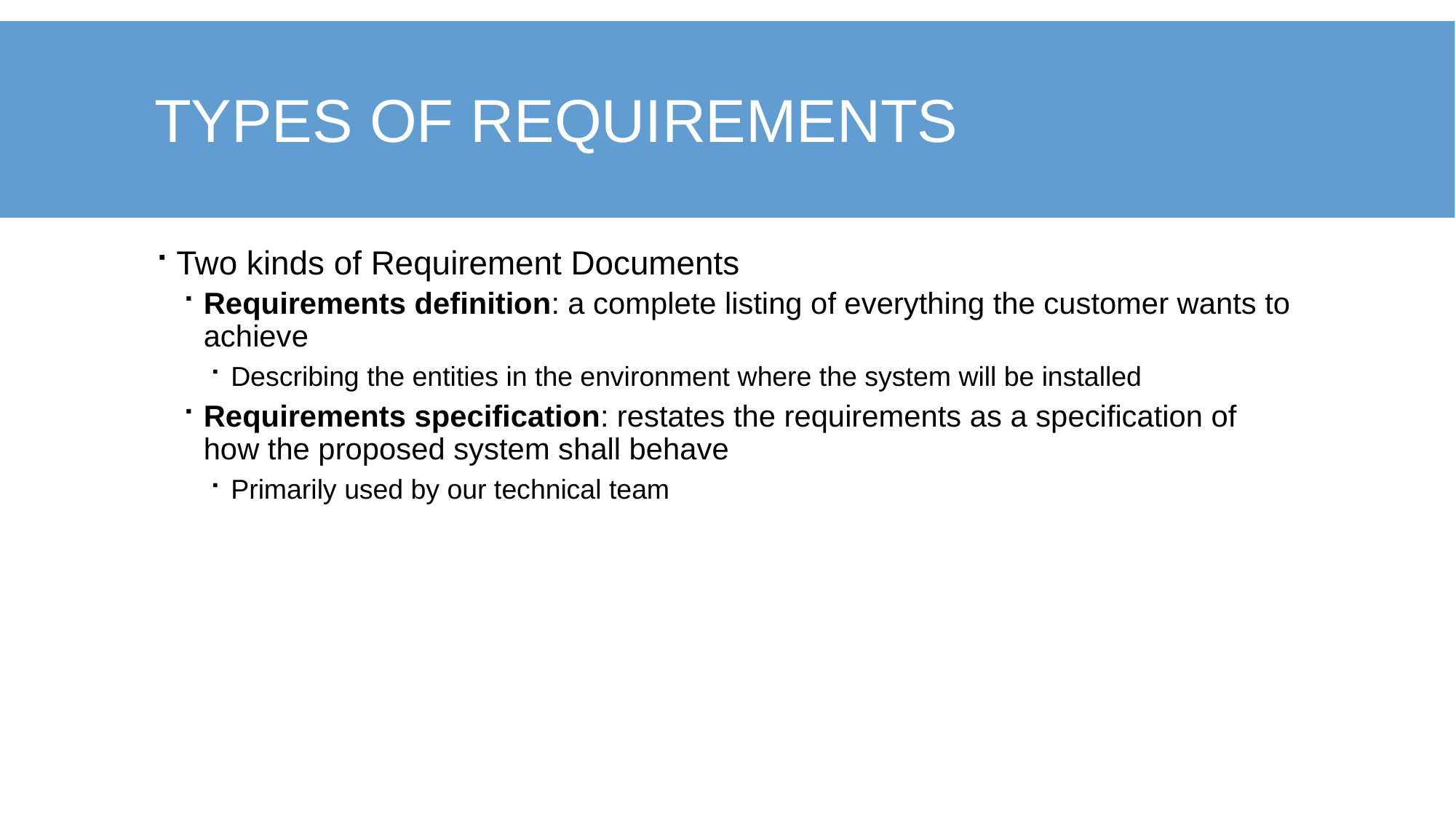

# Types of Requirements
Two kinds of Requirement Documents
Requirements definition: a complete listing of everything the customer wants to achieve
Describing the entities in the environment where the system will be installed
Requirements specification: restates the requirements as a specification of how the proposed system shall behave
Primarily used by our technical team